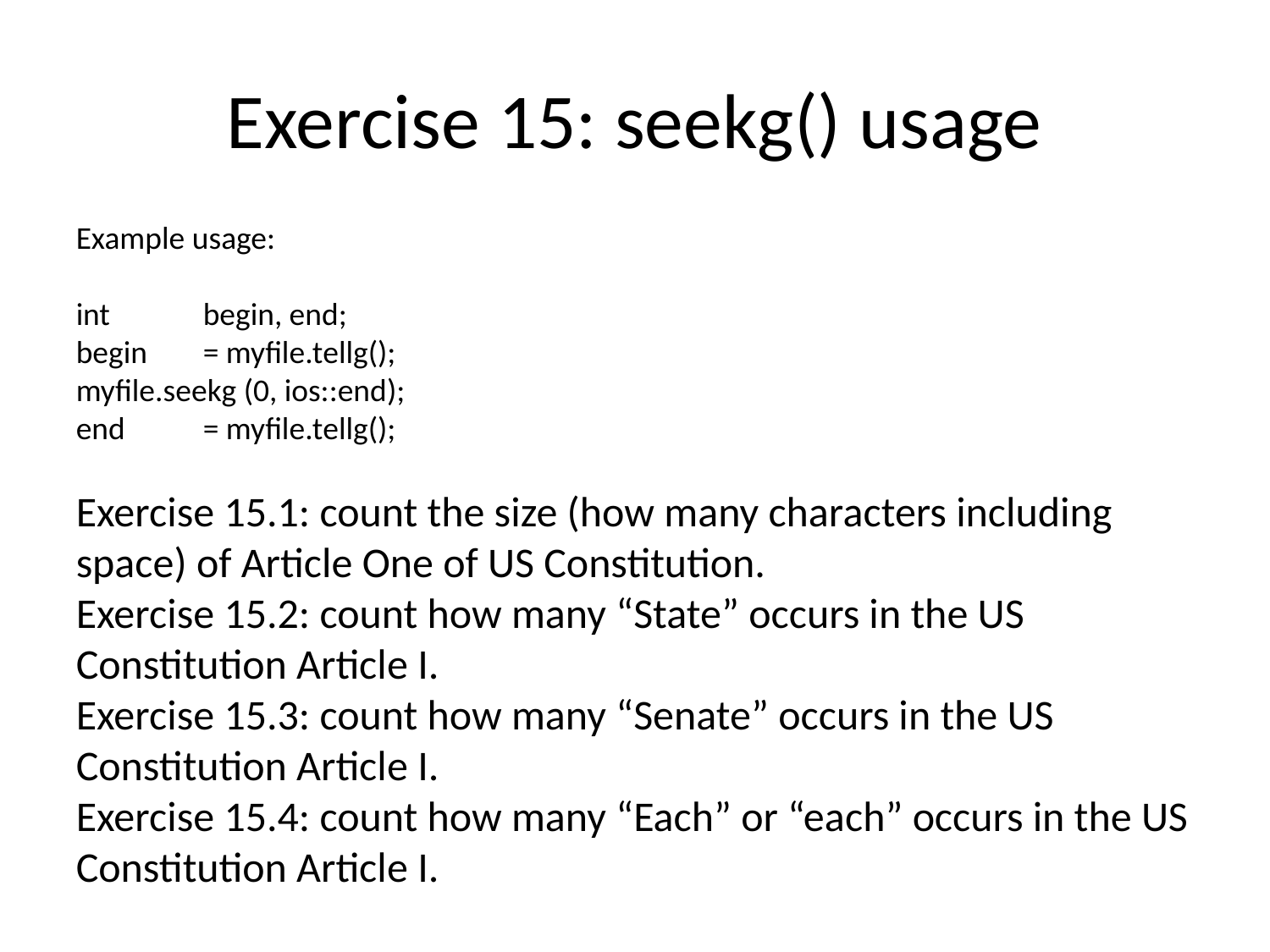

# Exercise 15: seekg() usage
Example usage:

int 	begin, end;
begin 	= myfile.tellg();
myfile.seekg (0, ios::end);
end 	= myfile.tellg();

Exercise 15.1: count the size (how many characters including space) of Article One of US Constitution.
Exercise 15.2: count how many “State” occurs in the US Constitution Article I.
Exercise 15.3: count how many “Senate” occurs in the US Constitution Article I.
Exercise 15.4: count how many “Each” or “each” occurs in the US Constitution Article I.